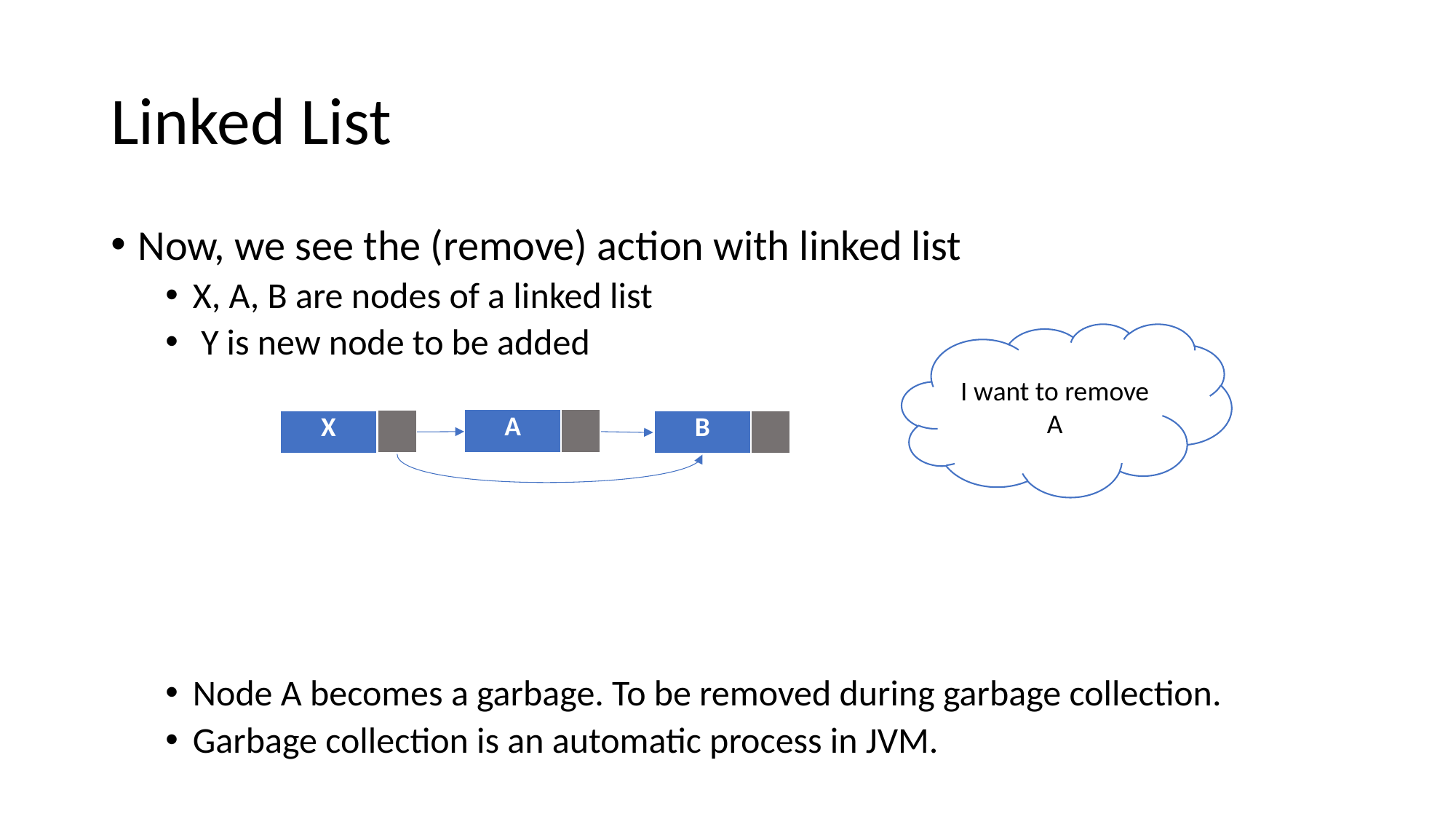

# Linked List
Now, we see the (remove) action with linked list
X, A, B are nodes of a linked list
 Y is new node to be added

Node A becomes a garbage. To be removed during garbage collection.
Garbage collection is an automatic process in JVM.
I want to remove A
| A |
| --- |
|  |
| --- |
|  |
| --- |
| X |
| --- |
| B |
| --- |
|  |
| --- |